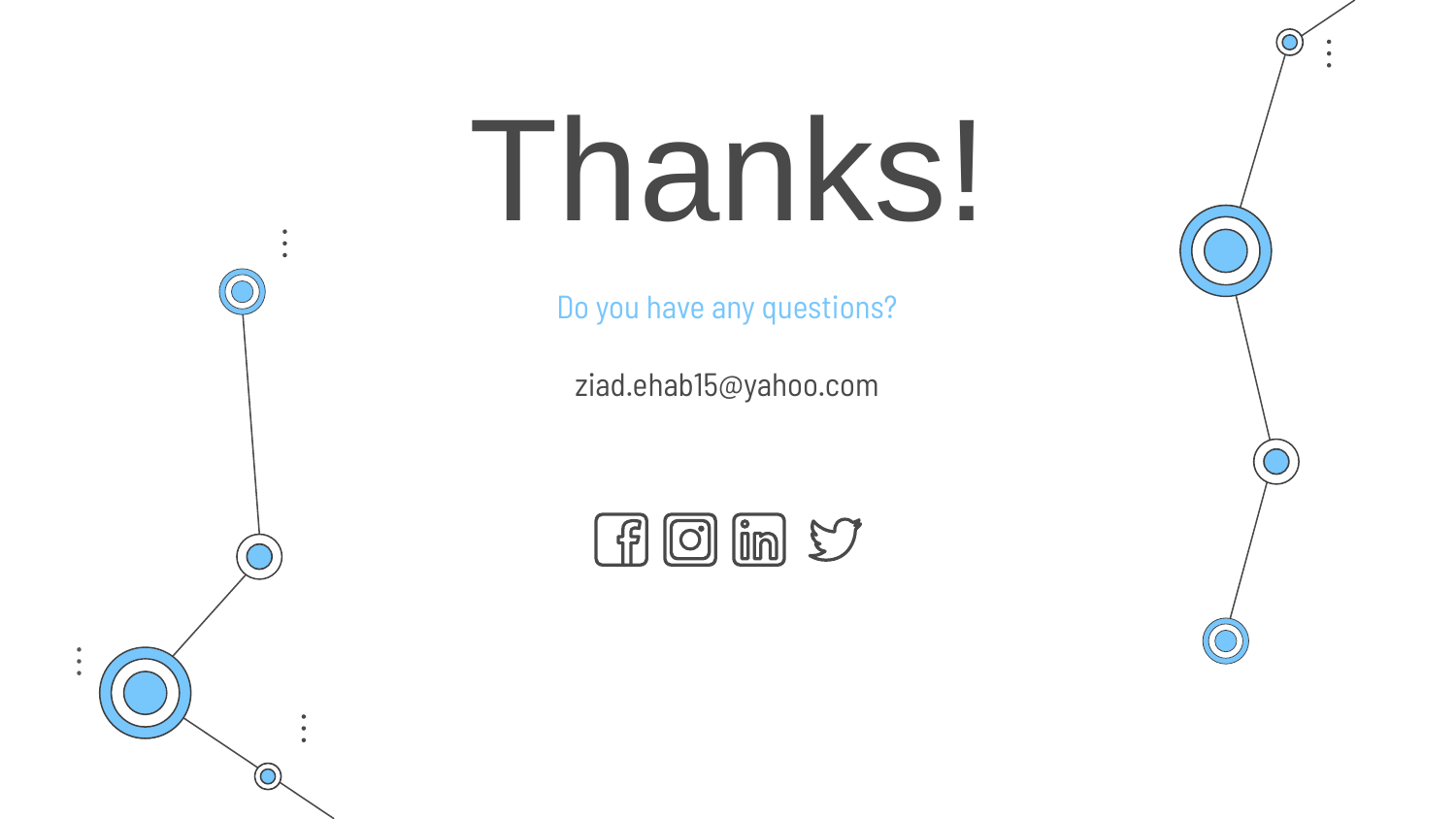

# Thanks!
Do you have any questions?

ziad.ehab15@yahoo.com